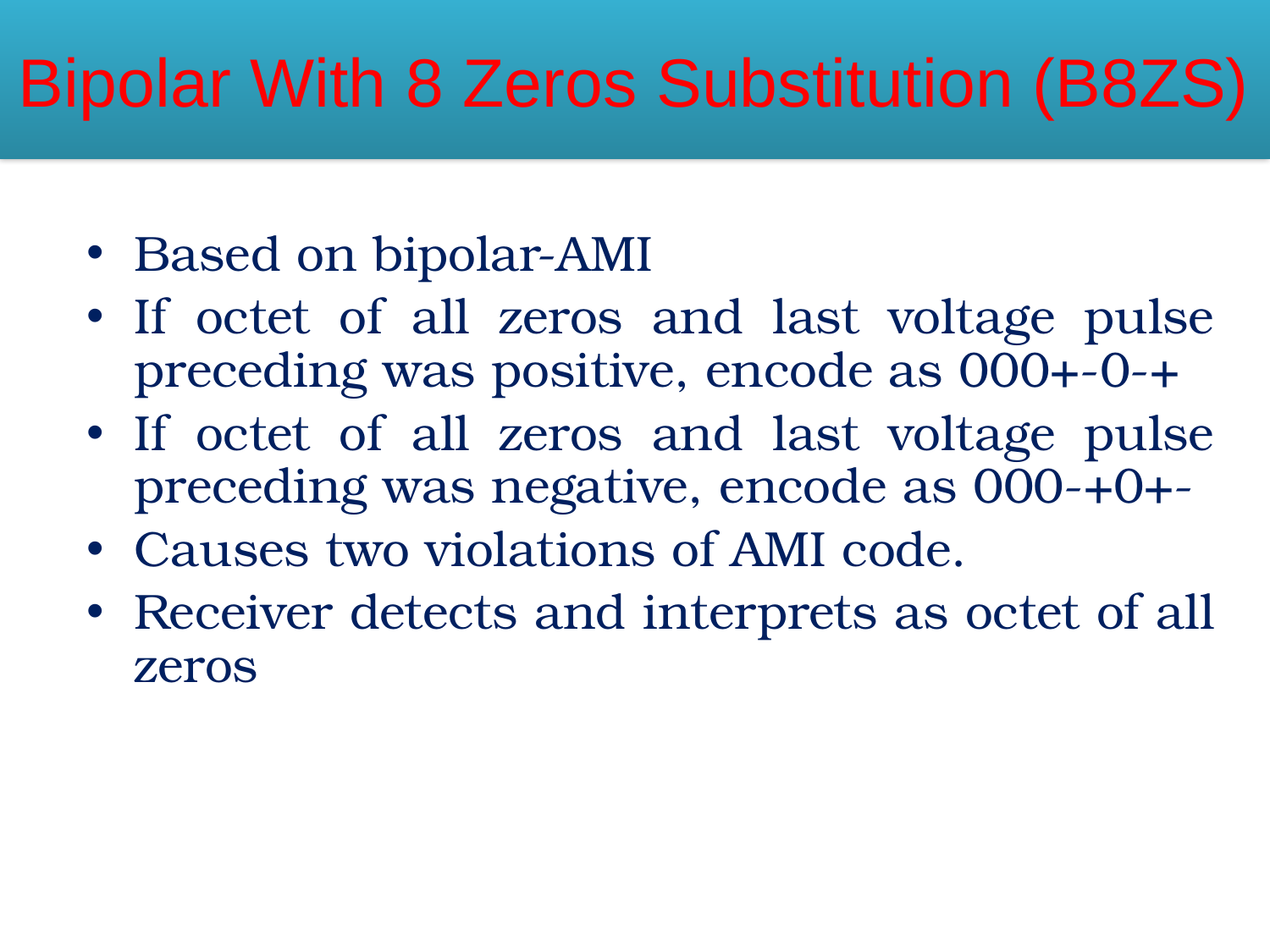

# Bipolar With 8 Zeros Substitution (B8ZS)
Based on bipolar-AMI
If octet of all zeros and last voltage pulse preceding was positive, encode as 000+-0-+
If octet of all zeros and last voltage pulse preceding was negative, encode as 000-+0+-
Causes two violations of AMI code.
Receiver detects and interprets as octet of all zeros